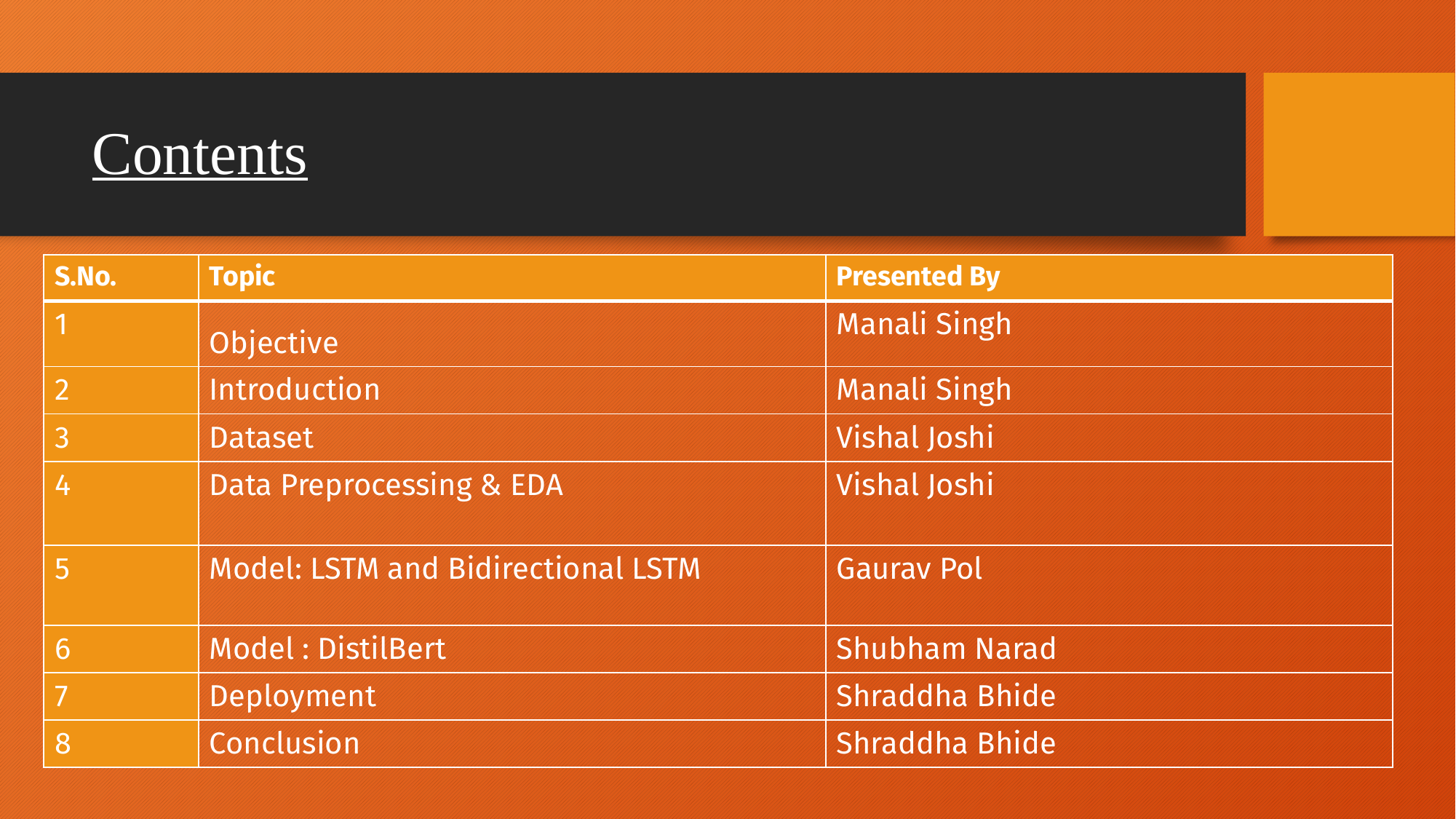

# Contents
| S.No. | Topic | Presented By |
| --- | --- | --- |
| 1 | Objective | Manali Singh |
| 2 | Introduction | Manali Singh |
| 3 | Dataset | Vishal Joshi |
| 4 | Data Preprocessing & EDA | Vishal Joshi |
| 5 | Model: LSTM and Bidirectional LSTM | Gaurav Pol |
| 6 | Model : DistilBert | Shubham Narad |
| 7 | Deployment | Shraddha Bhide |
| 8 | Conclusion | Shraddha Bhide |